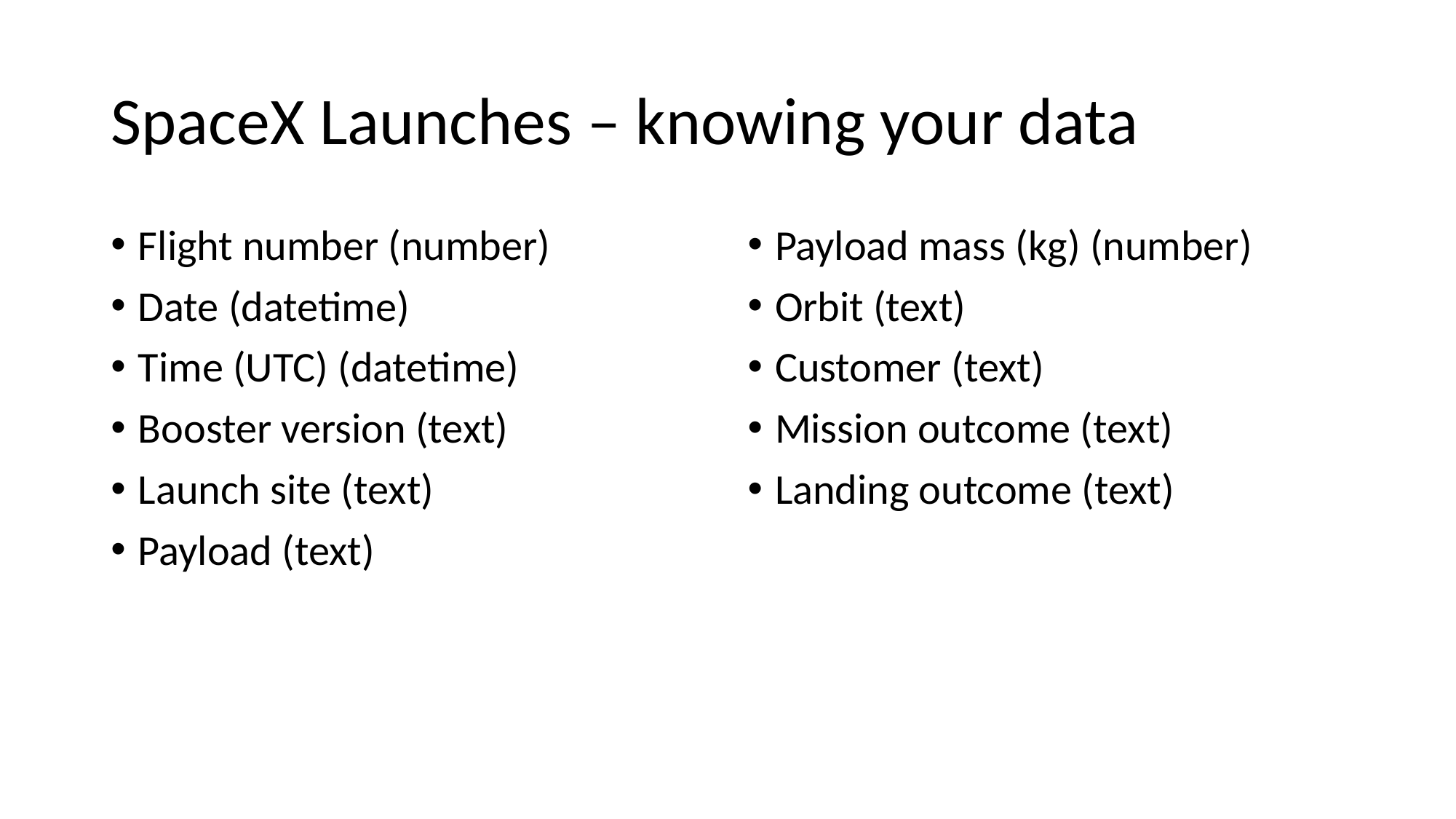

# SpaceX Launches – knowing your data
Flight number (number)
Date (datetime)
Time (UTC) (datetime)
Booster version (text)
Launch site (text)
Payload (text)

Payload mass (kg) (number)
Orbit (text)
Customer (text)
Mission outcome (text)
Landing outcome (text)